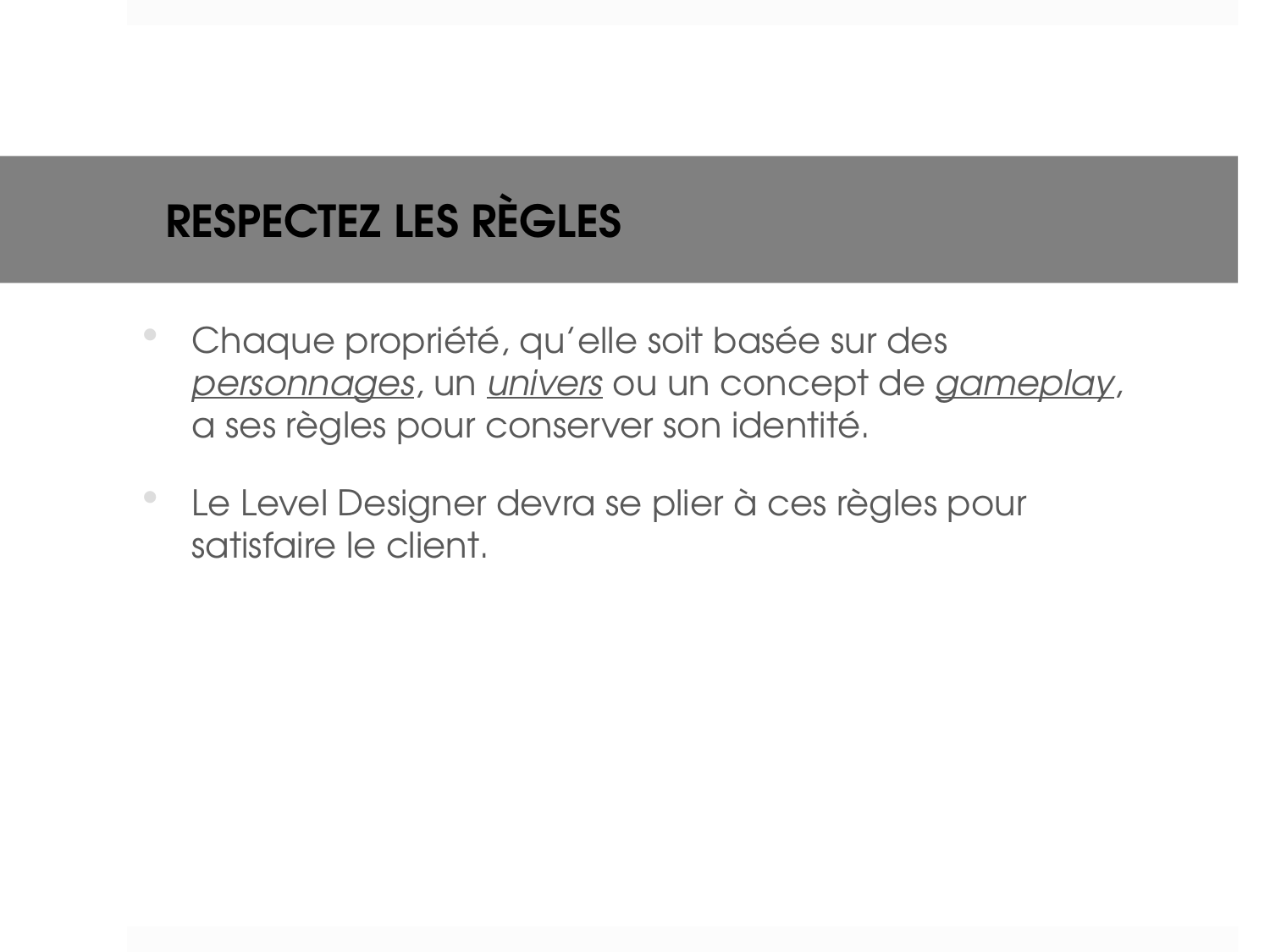

# Respectez les règles
Chaque propriété, qu’elle soit basée sur des personnages, un univers ou un concept de gameplay, a ses règles pour conserver son identité.
Le Level Designer devra se plier à ces règles pour satisfaire le client.